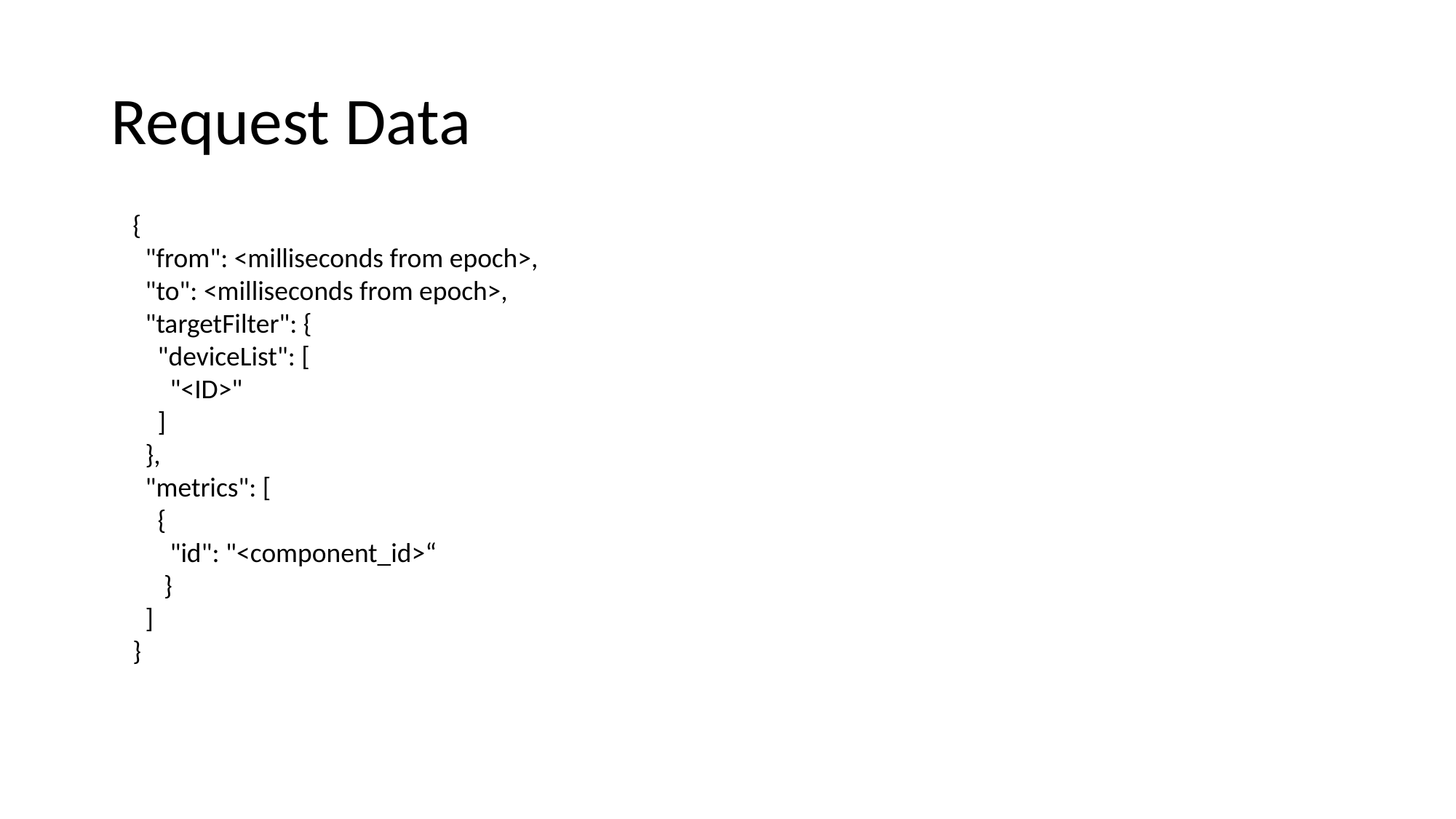

# Request Data
{
  "from": <milliseconds from epoch>,
  "to": <milliseconds from epoch>,
  "targetFilter": {
    "deviceList": [
      "<ID>"
    ]
  },
  "metrics": [
    {
      "id": "<component_id>“
     }
  ]
}